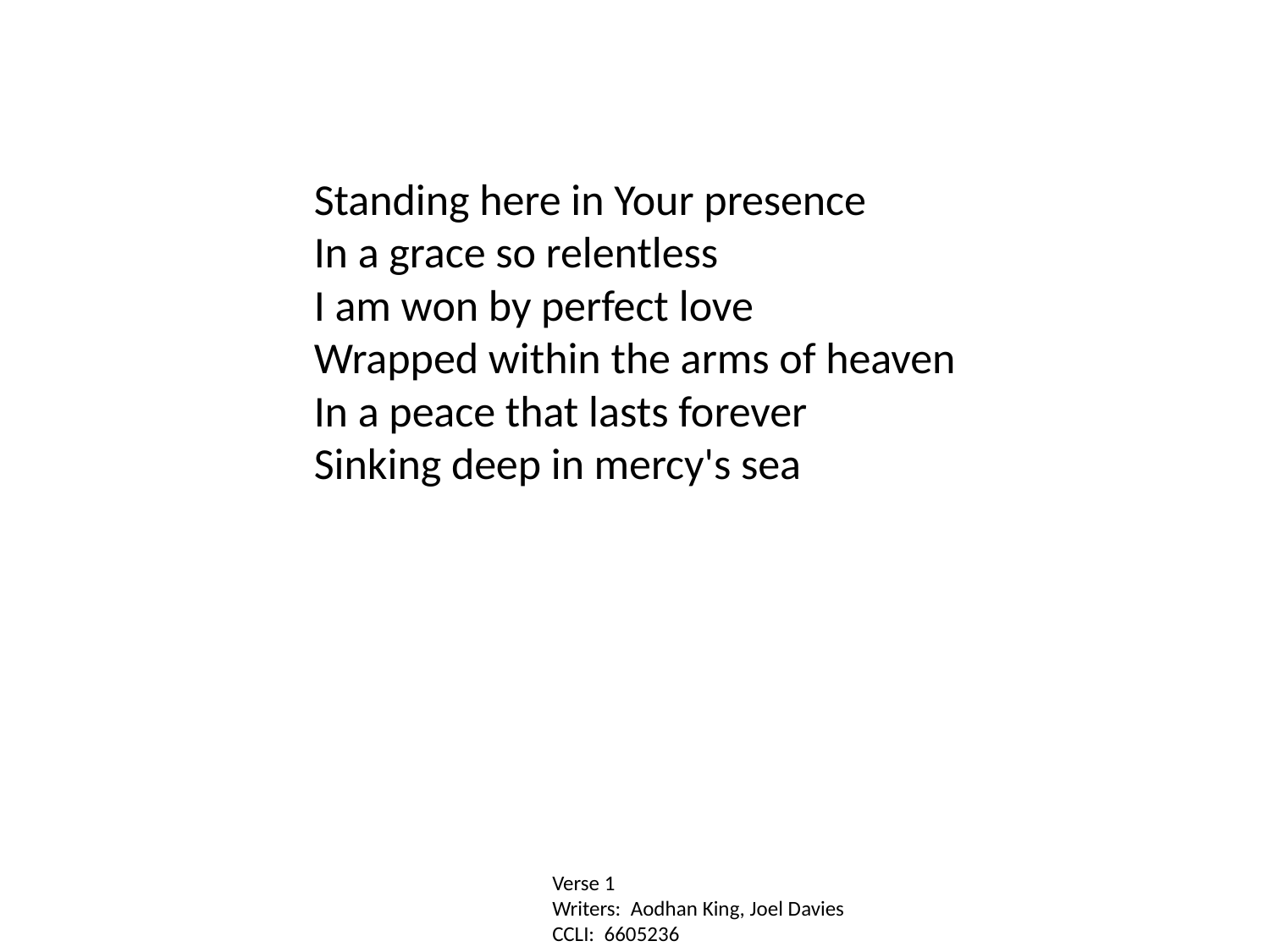

Standing here in Your presence
In a grace so relentless
I am won by perfect love
Wrapped within the arms of heaven
In a peace that lasts forever
Sinking deep in mercy's sea

Verse 1
Writers:  Aodhan King, Joel Davies
CCLI:  6605236